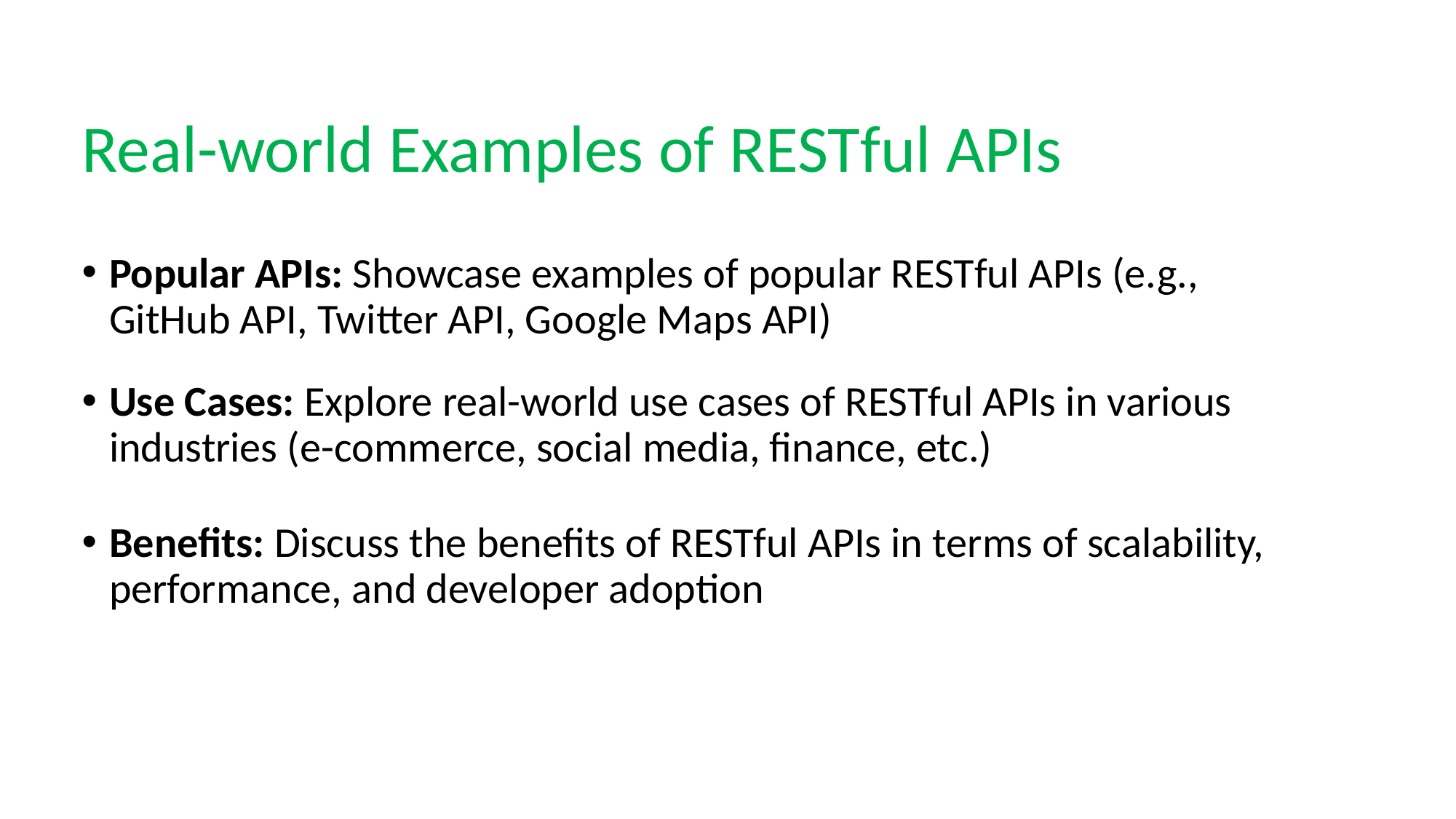

# Real-world Examples of RESTful APIs
Popular APIs: Showcase examples of popular RESTful APIs (e.g., GitHub API, Twitter API, Google Maps API)
Use Cases: Explore real-world use cases of RESTful APIs in various industries (e-commerce, social media, finance, etc.)
Benefits: Discuss the benefits of RESTful APIs in terms of scalability, performance, and developer adoption